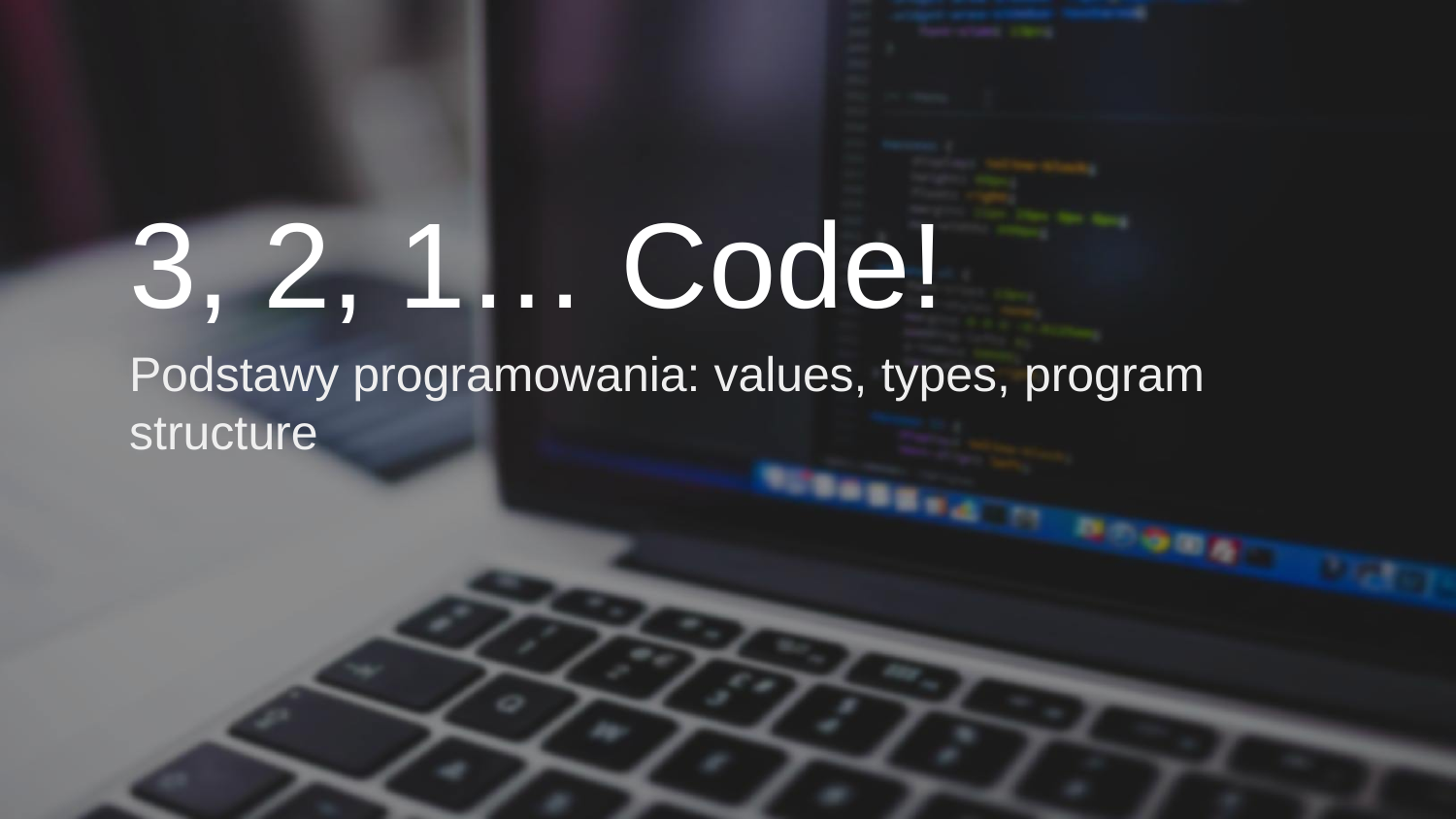

3, 2, 1… Code!
Podstawy programowania: values, types, program structure